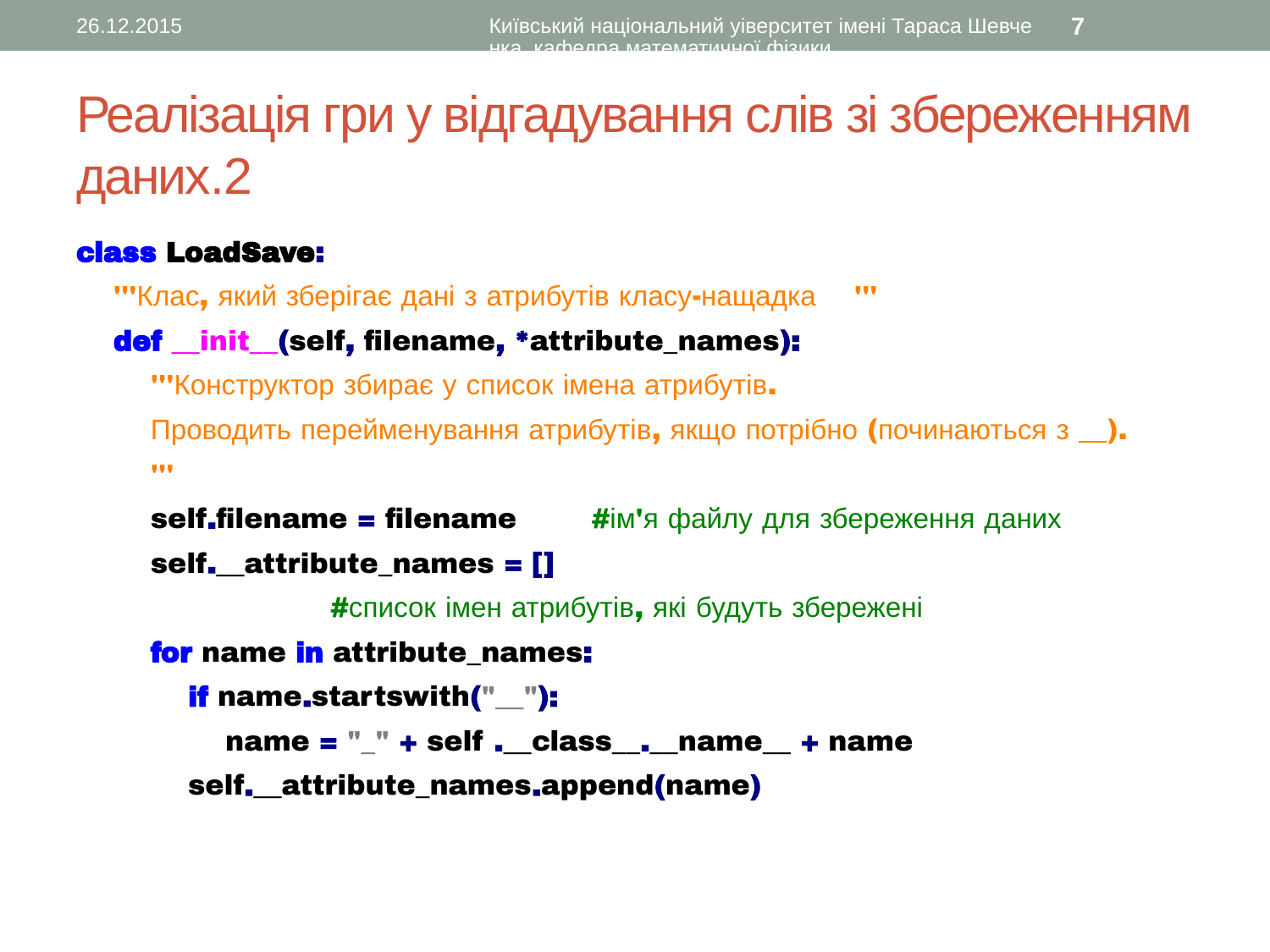

26.12.2015
Київський національний уіверситет імені Тараса Шевченка, кафедра математичної фізики
7
# Реалізація гри у відгадування слів зі збереженням даних.2
class LoadSave:
    '''Клас, який зберігає дані з атрибутів класу-нащадка    '''
    def __init__(self, filename, *attribute_names):
        '''Конструктор збирає у список імена атрибутів.
        Проводить перейменування атрибутів, якщо потрібно (починаються з __).
        '''
        self.filename = filename        #ім'я файлу для збереження даних
        self.__attribute_names = []
		#список імен атрибутів, які будуть збережені
        for name in attribute_names:
            if name.startswith("__"):
                name = "_" + self .__class__.__name__ + name
            self.__attribute_names.append(name)